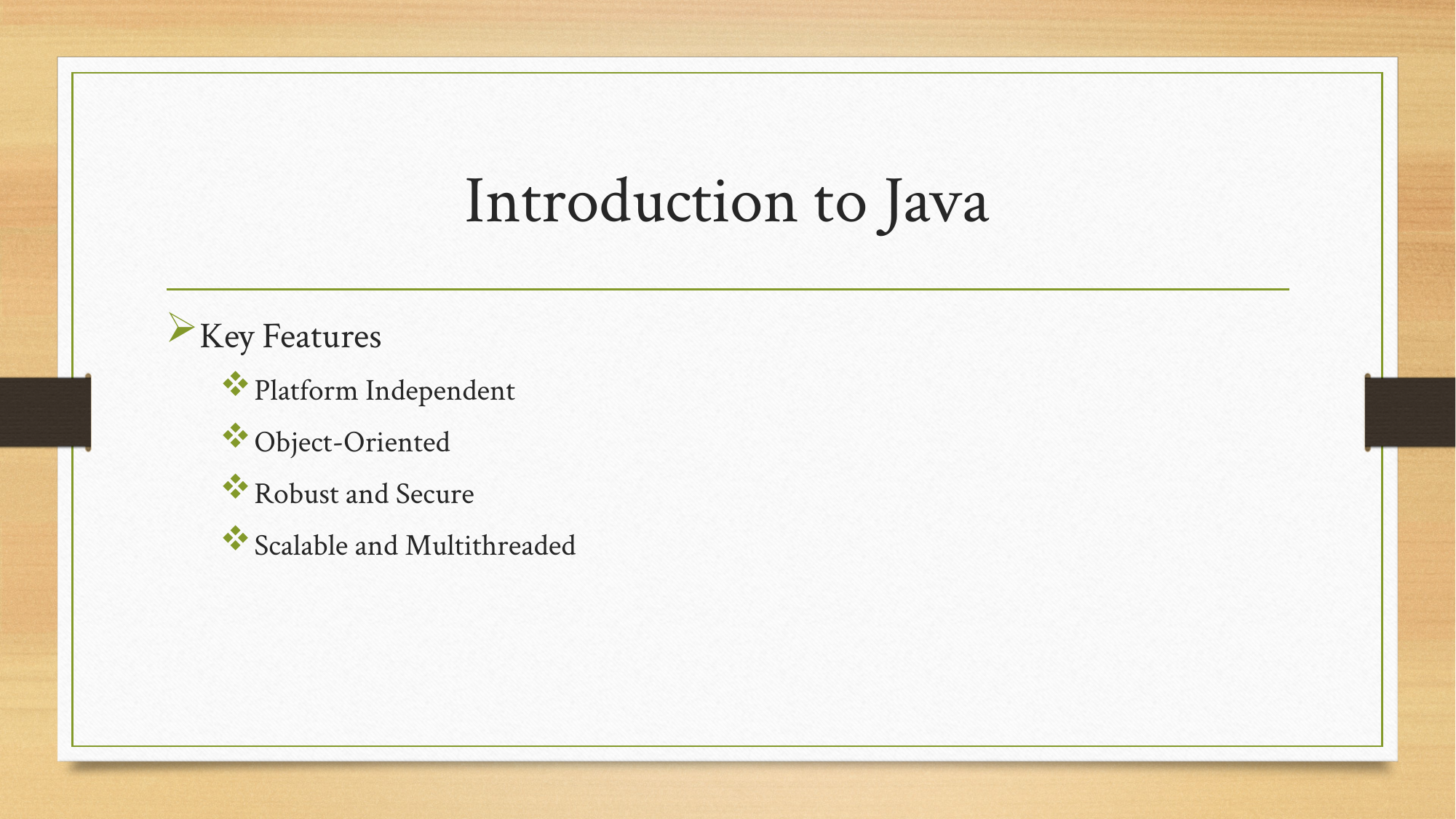

# Introduction to Java
Key Features
Platform Independent
Object-Oriented
Robust and Secure
Scalable and Multithreaded